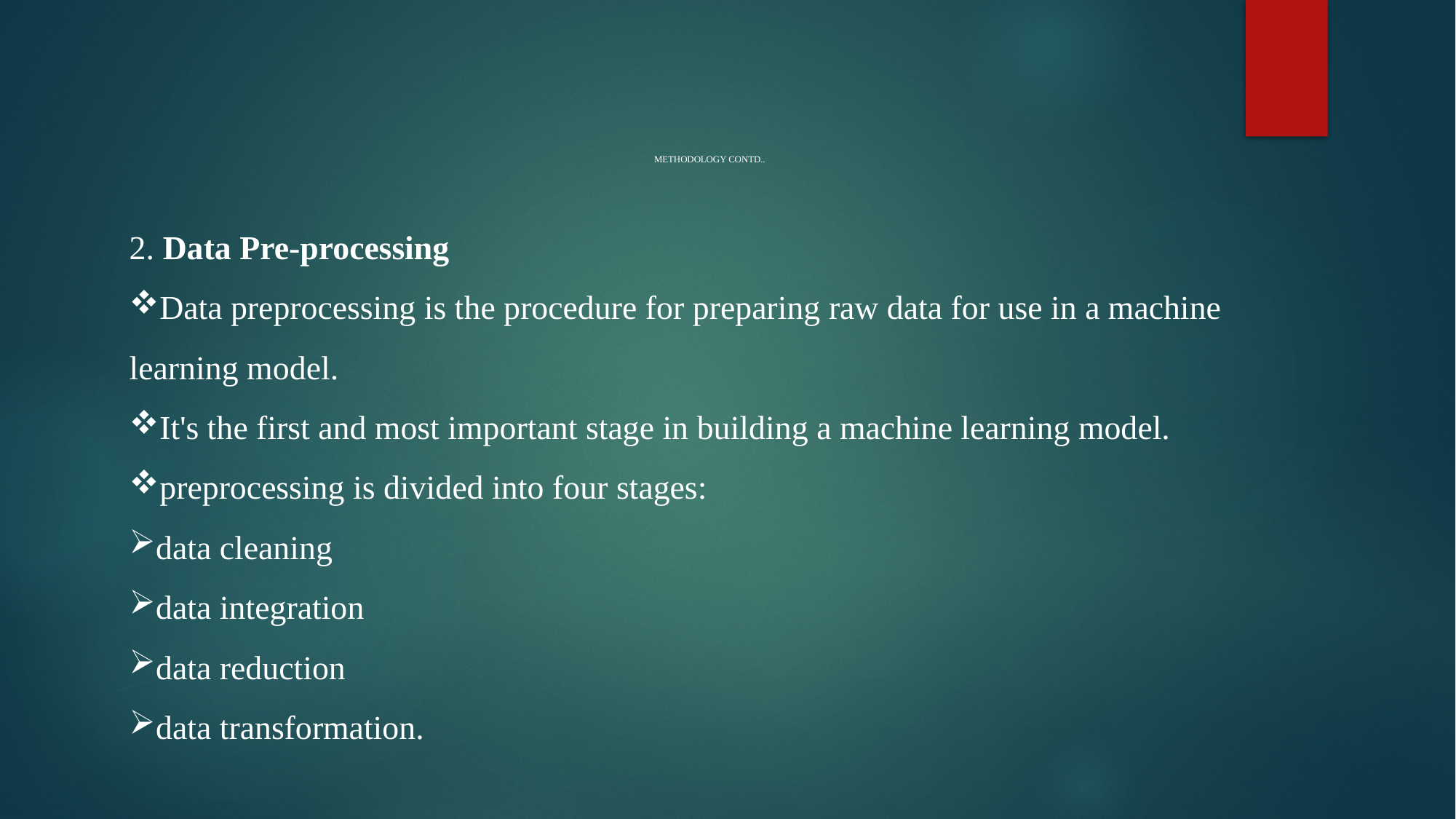

# METHODOLOGY CONTD..
2. Data Pre-processing
Data preprocessing is the procedure for preparing raw data for use in a machine learning model.
It's the first and most important stage in building a machine learning model.
preprocessing is divided into four stages:
data cleaning
data integration
data reduction
data transformation.